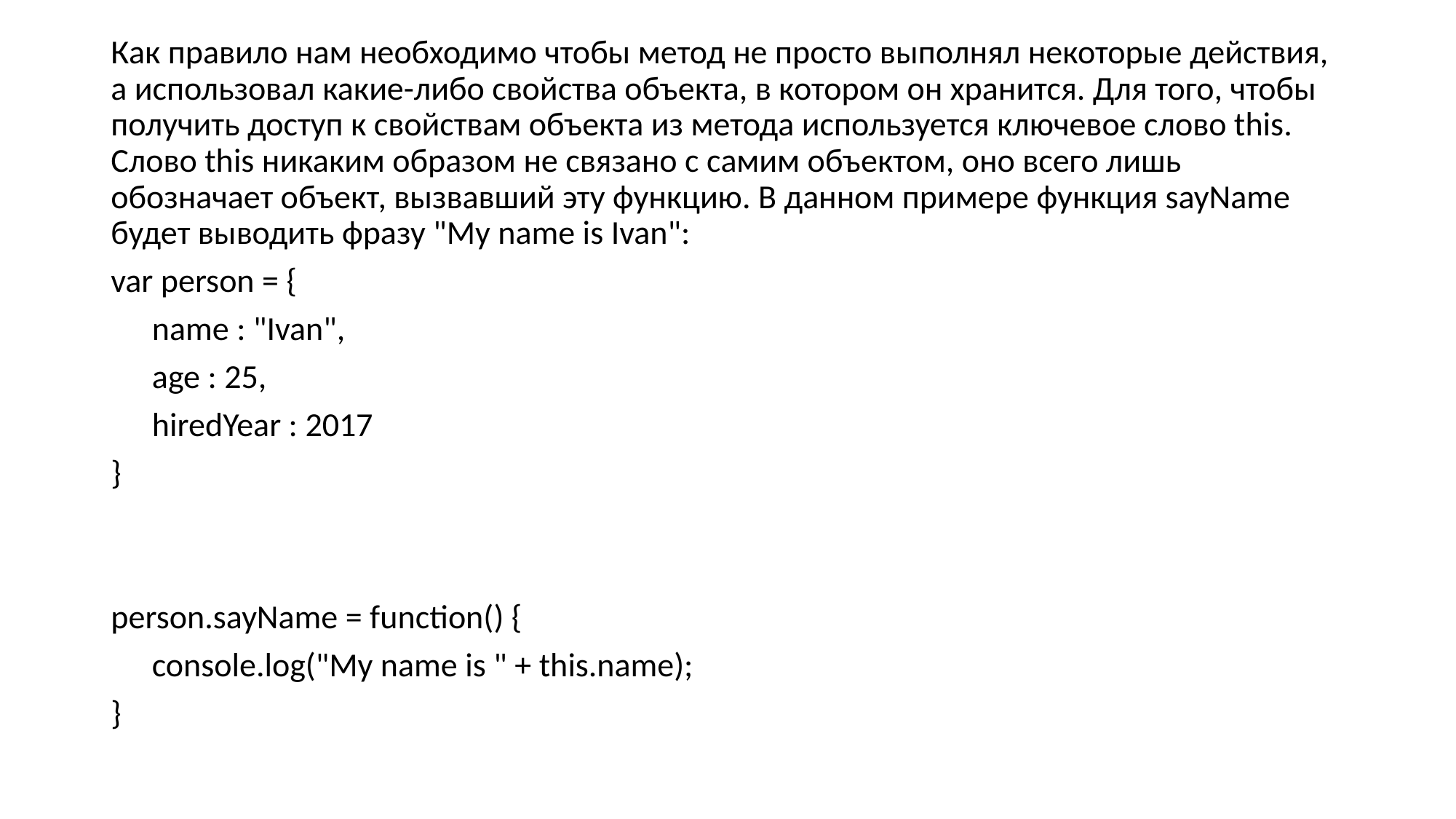

Как правило нам необходимо чтобы метод не просто выполнял некоторые действия, а использовал какие-либо свойства объекта, в котором он хранится. Для того, чтобы получить доступ к свойствам объекта из метода используется ключевое слово this. Слово this никаким образом не связано с самим объектом, оно всего лишь обозначает объект, вызвавший эту функцию. В данном примере функция sayName будет выводить фразу "My name is Ivan":
var person = {
  name : "Ivan",
  age : 25,
  hiredYear : 2017
}

person.sayName = function() {
  console.log("My name is " + this.name);
}